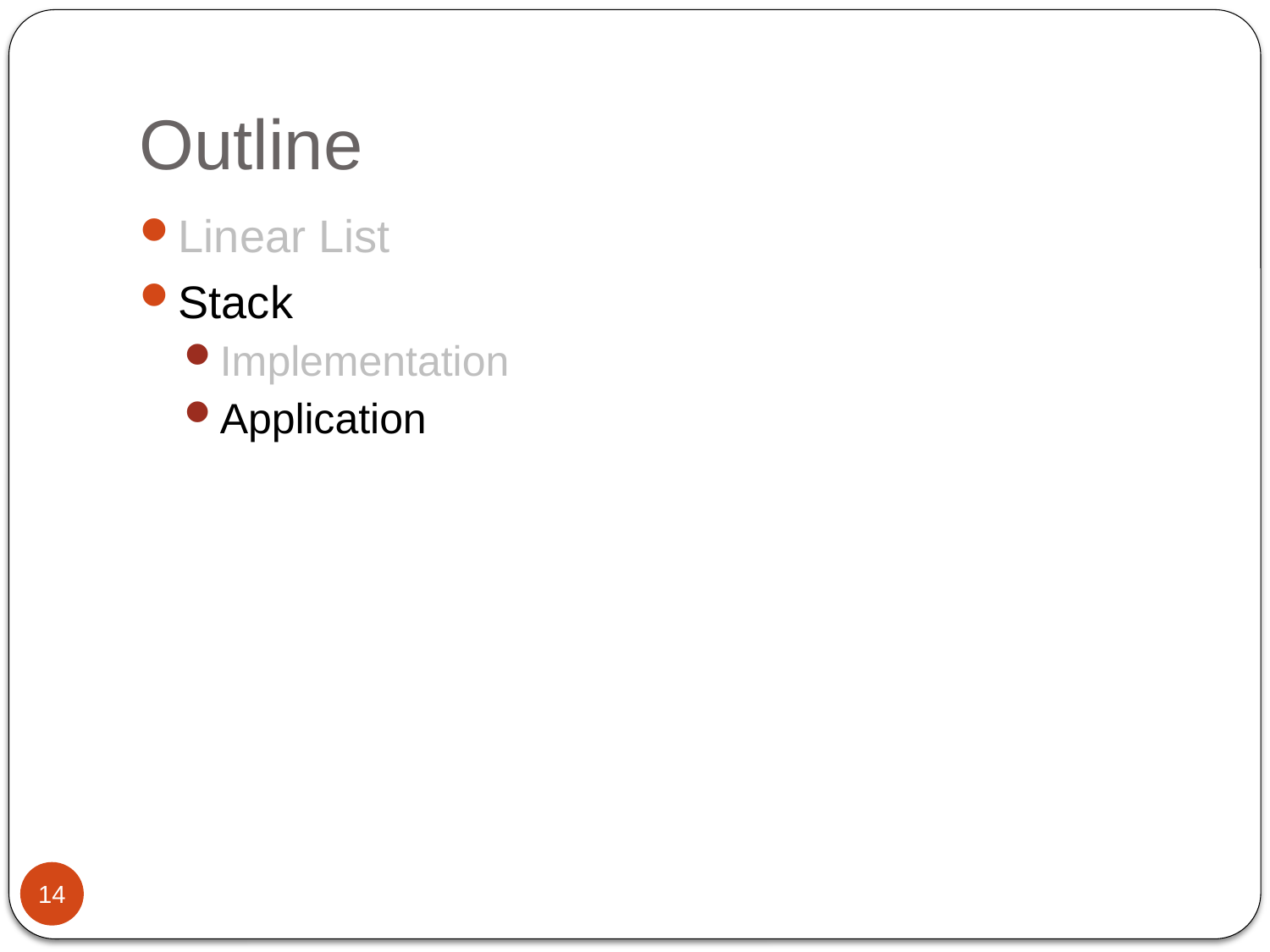

# Outline
Linear List
Stack
Implementation
Application
14